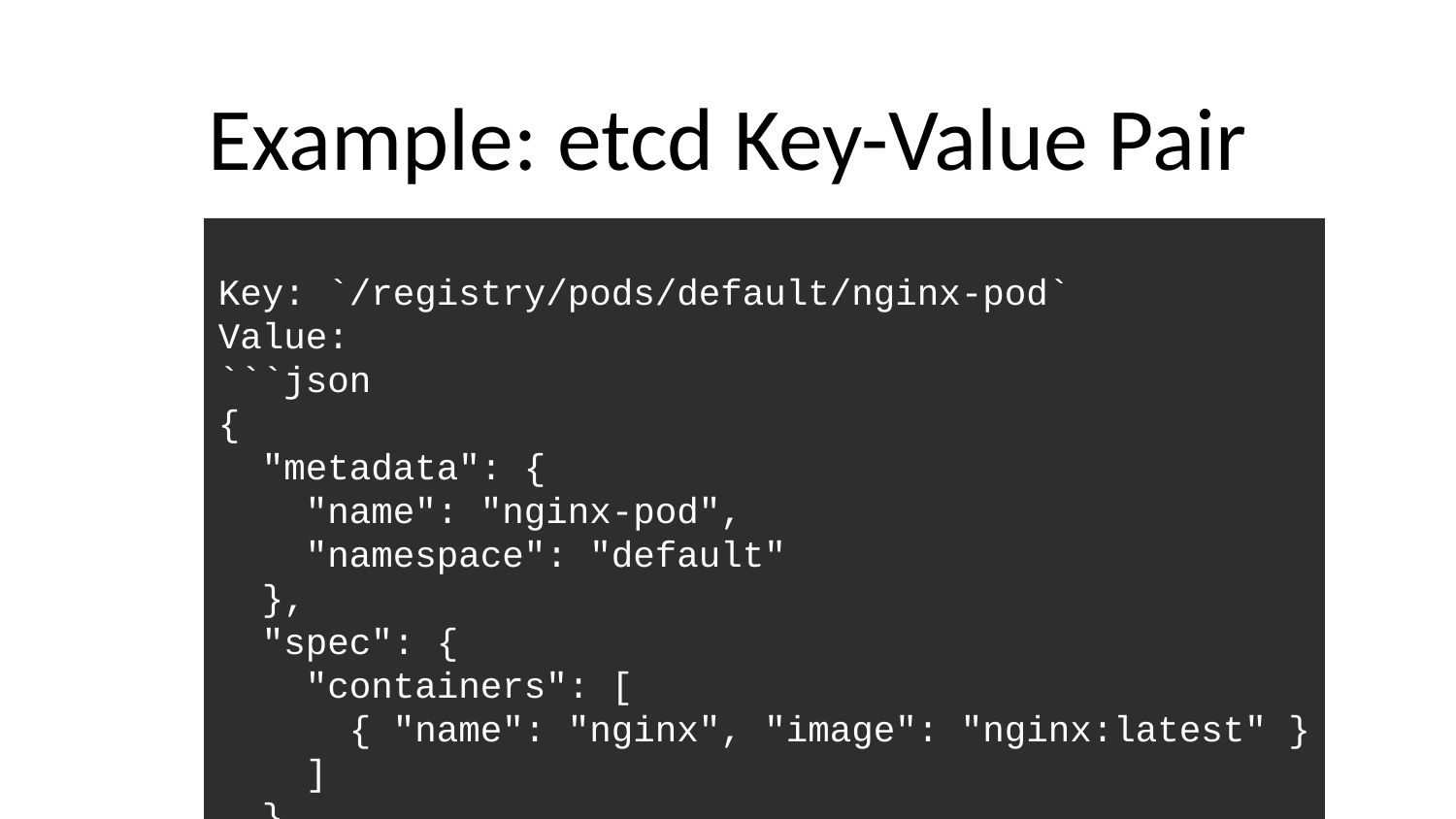

# Example: etcd Key-Value Pair

Key: `/registry/pods/default/nginx-pod`
Value:
```json
{
  "metadata": {
    "name": "nginx-pod",
    "namespace": "default"
  },
  "spec": {
    "containers": [
      { "name": "nginx", "image": "nginx:latest" }
    ]
  }
}
```